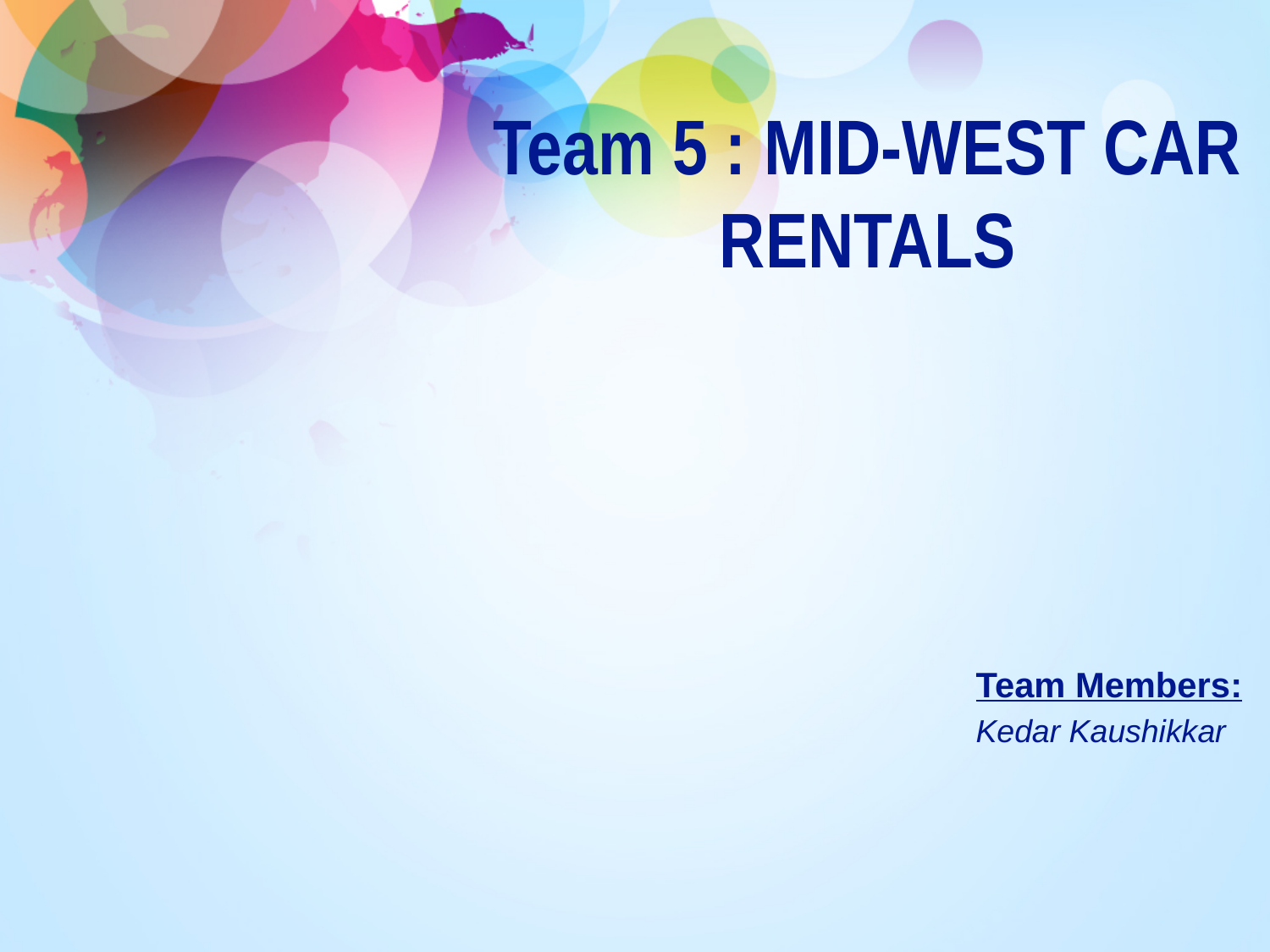

# Team 5 : MID-WEST CAR RENTALS
Team Members:
Kedar Kaushikkar